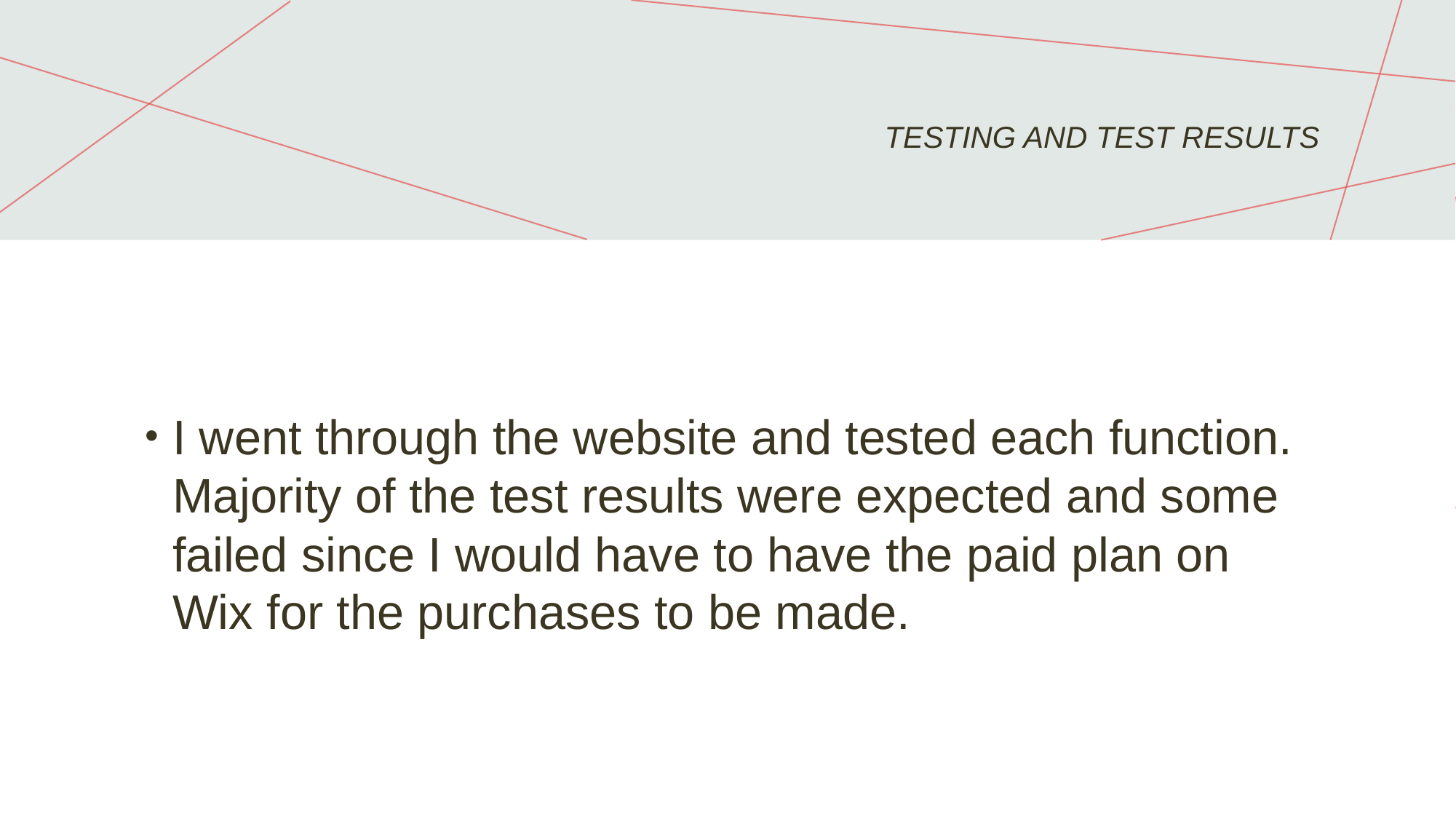

# Testing And test results
I went through the website and tested each function. Majority of the test results were expected and some failed since I would have to have the paid plan on Wix for the purchases to be made.